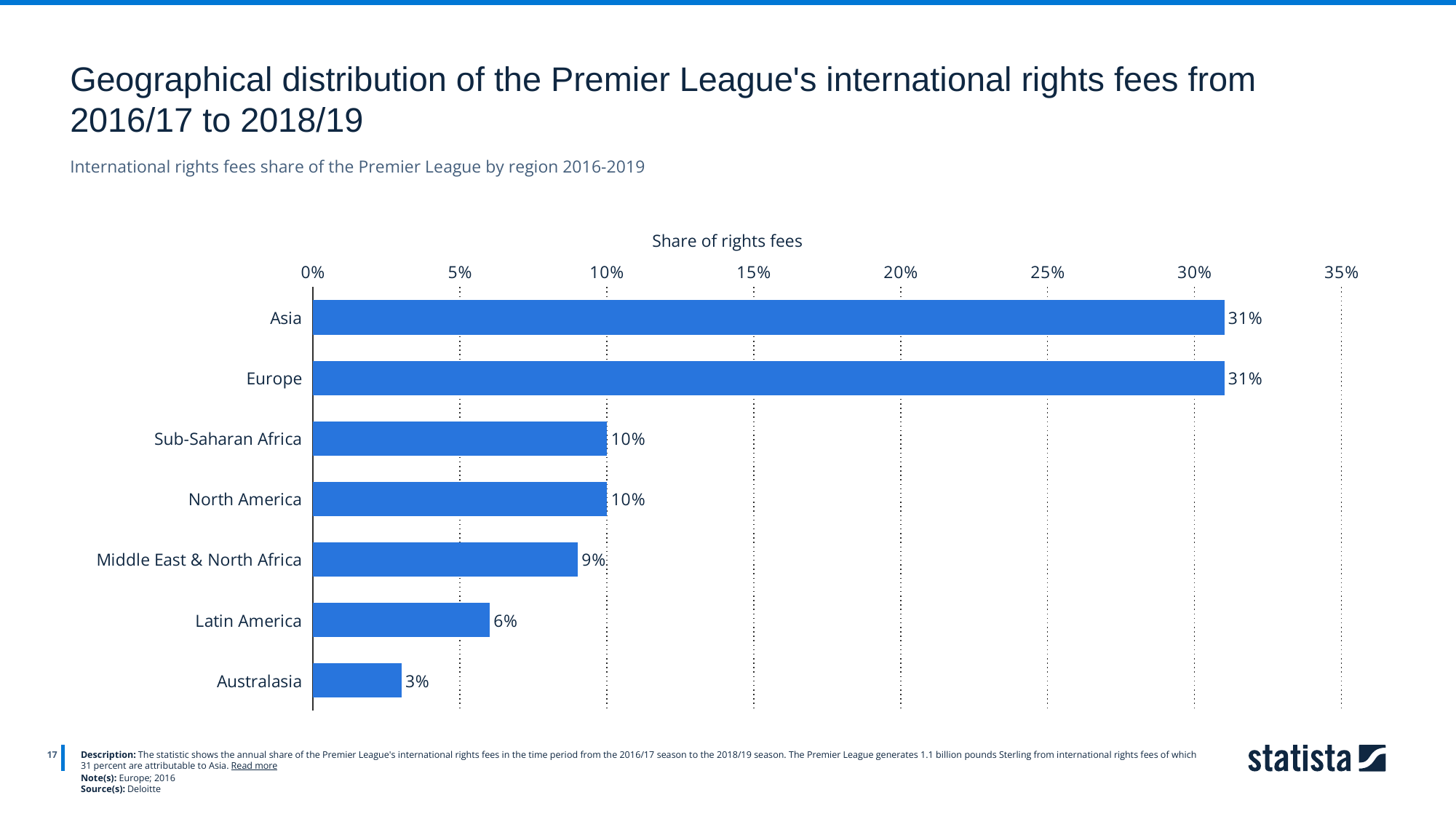

Geographical distribution of the Premier League's international rights fees from 2016/17 to 2018/19
International rights fees share of the Premier League by region 2016-2019
Share of rights fees

### Chart

| Category | data |
|---|---|
| Asia | 0.31 |
| Europe | 0.31 |
| Sub-Saharan Africa | 0.1 |
| North America | 0.1 |
| Middle East & North Africa | 0.09 |
| Latin America | 0.06 |
| Australasia | 0.03 |
17
Description: The statistic shows the annual share of the Premier League's international rights fees in the time period from the 2016/17 season to the 2018/19 season. The Premier League generates 1.1 billion pounds Sterling from international rights fees of which 31 percent are attributable to Asia. Read more
Note(s): Europe; 2016
Source(s): Deloitte